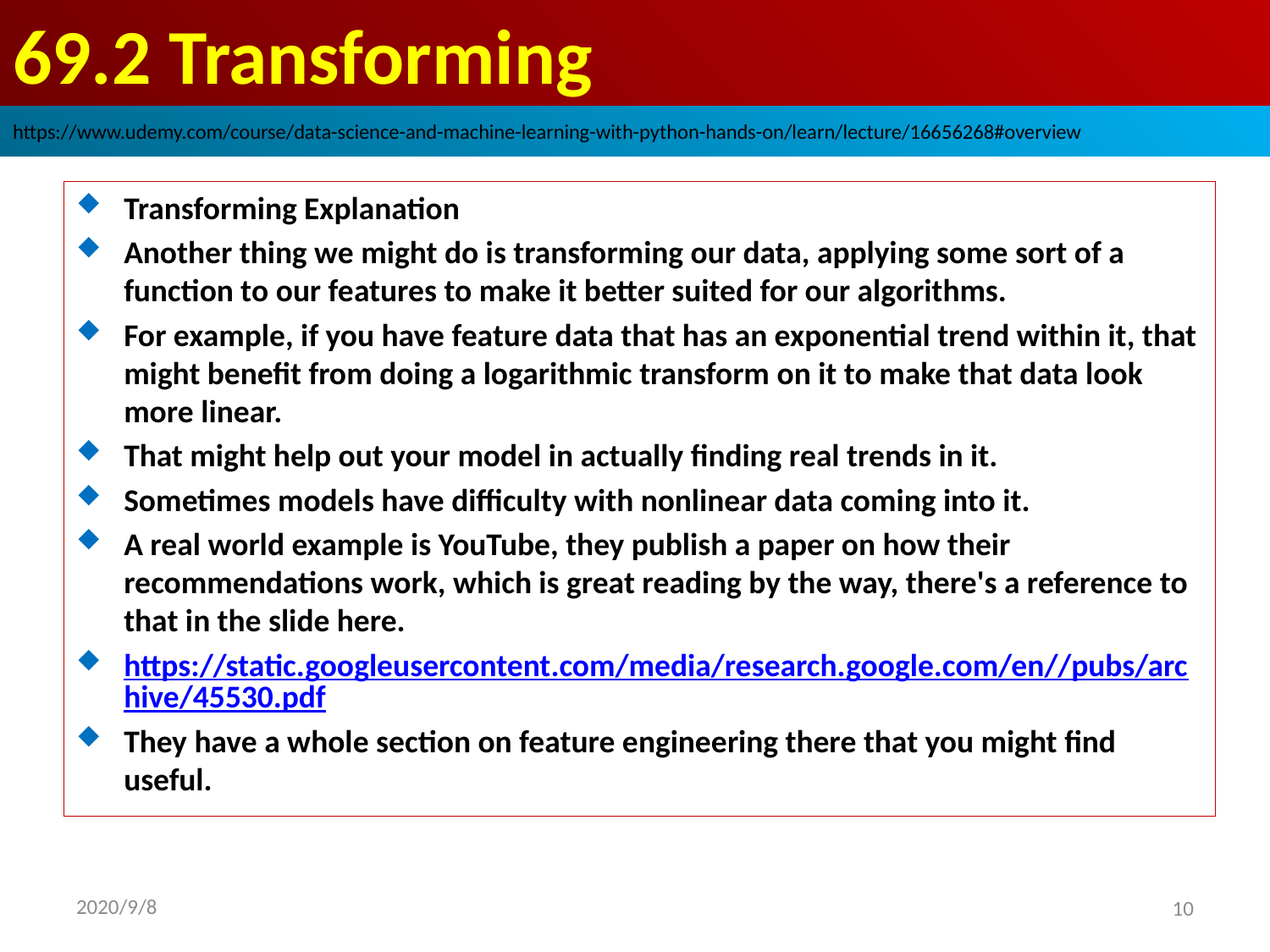

# 69.2 Transforming
https://www.udemy.com/course/data-science-and-machine-learning-with-python-hands-on/learn/lecture/16656268#overview
Transforming Explanation
Another thing we might do is transforming our data, applying some sort of a function to our features to make it better suited for our algorithms.
For example, if you have feature data that has an exponential trend within it, that might benefit from doing a logarithmic transform on it to make that data look more linear.
That might help out your model in actually finding real trends in it.
Sometimes models have difficulty with nonlinear data coming into it.
A real world example is YouTube, they publish a paper on how their recommendations work, which is great reading by the way, there's a reference to that in the slide here.
https://static.googleusercontent.com/media/research.google.com/en//pubs/archive/45530.pdf
They have a whole section on feature engineering there that you might find useful.
2020/9/8
10